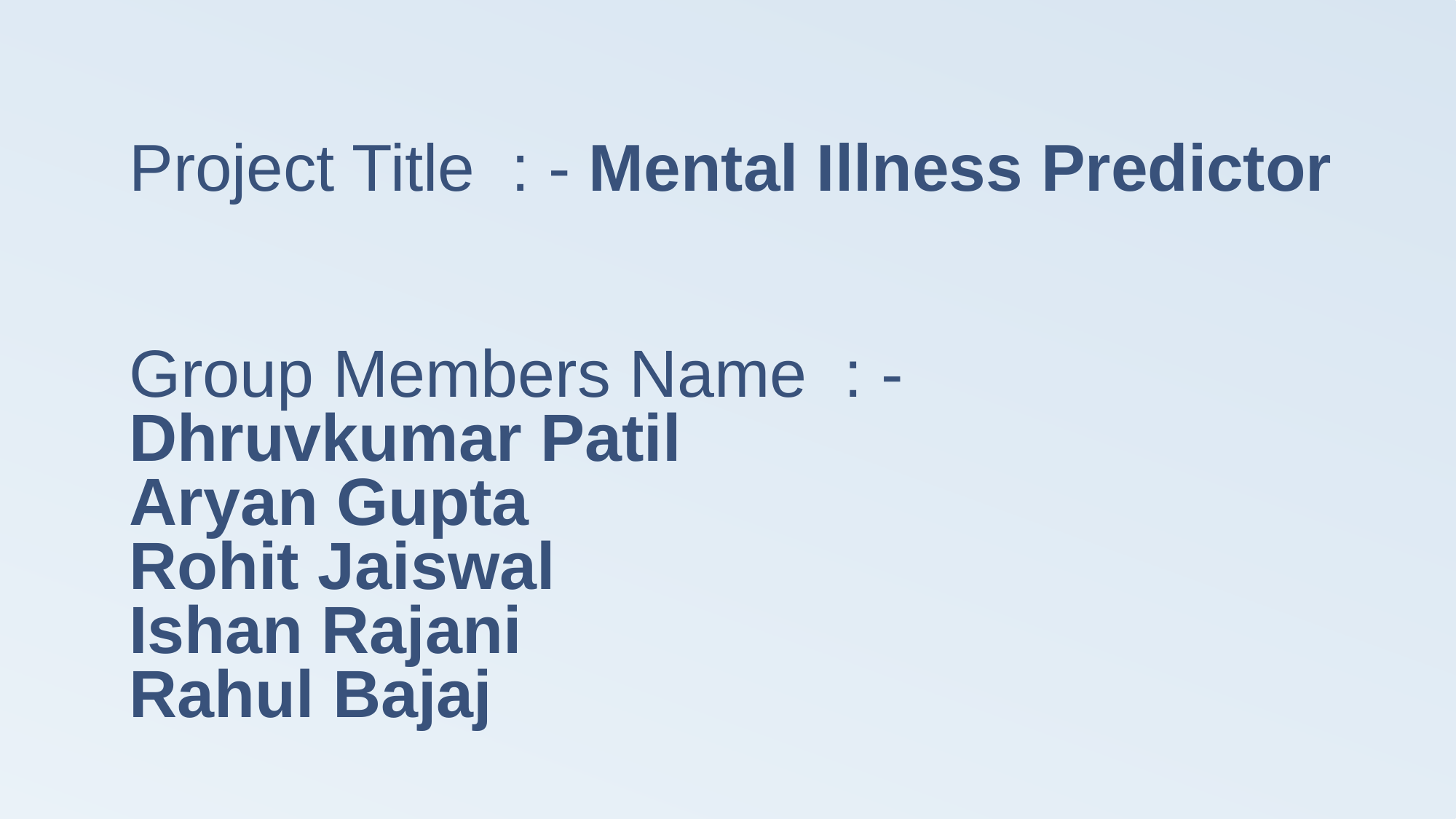

Project Title  : - Mental Illness Predictor
# Group Members Name  : -
Dhruvkumar Patil
Aryan Gupta
Rohit Jaiswal
Ishan Rajani
Rahul Bajaj